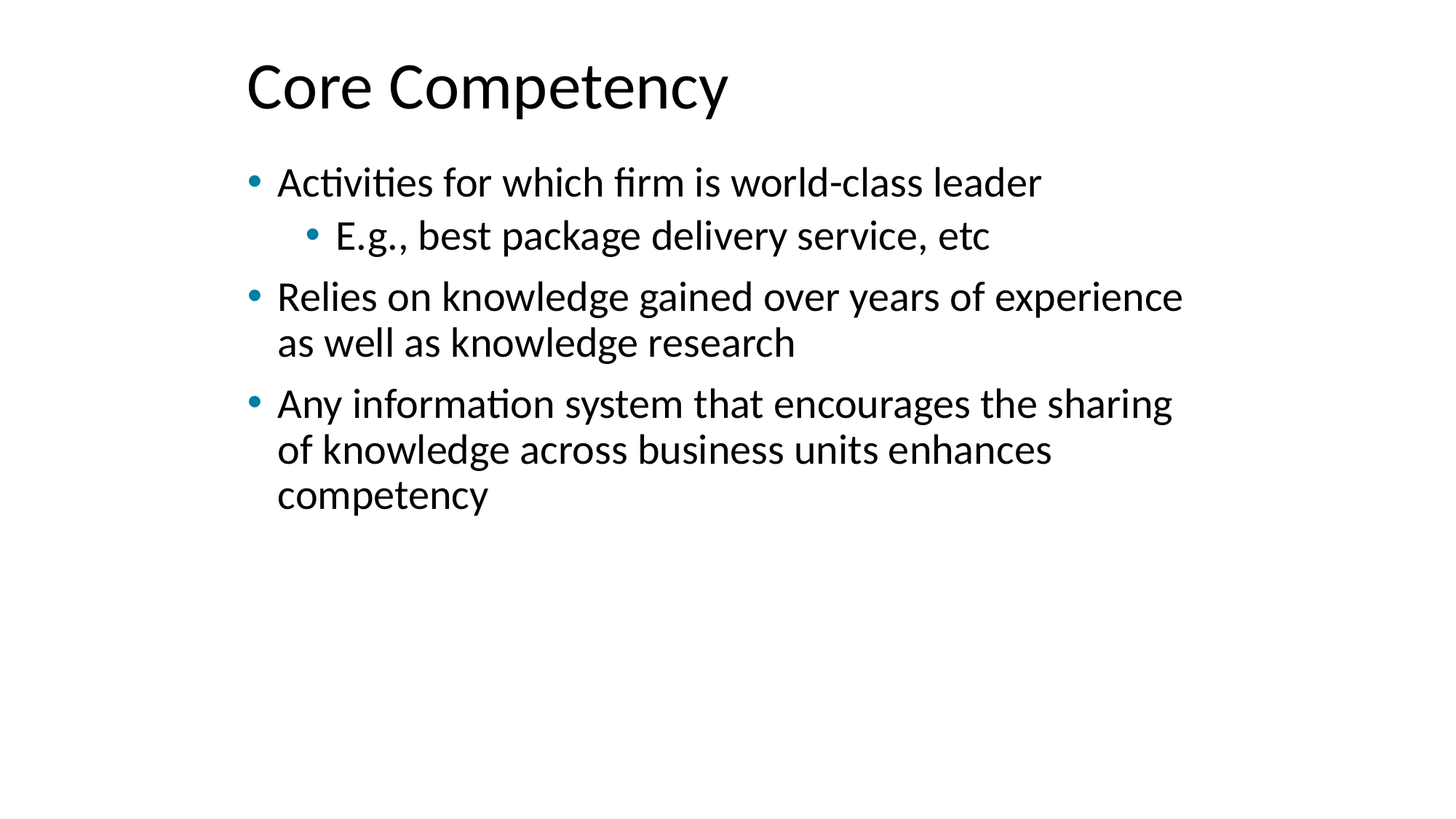

# Core Competency
Activities for which firm is world-class leader
E.g., best package delivery service, etc
Relies on knowledge gained over years of experience as well as knowledge research
Any information system that encourages the sharing of knowledge across business units enhances competency